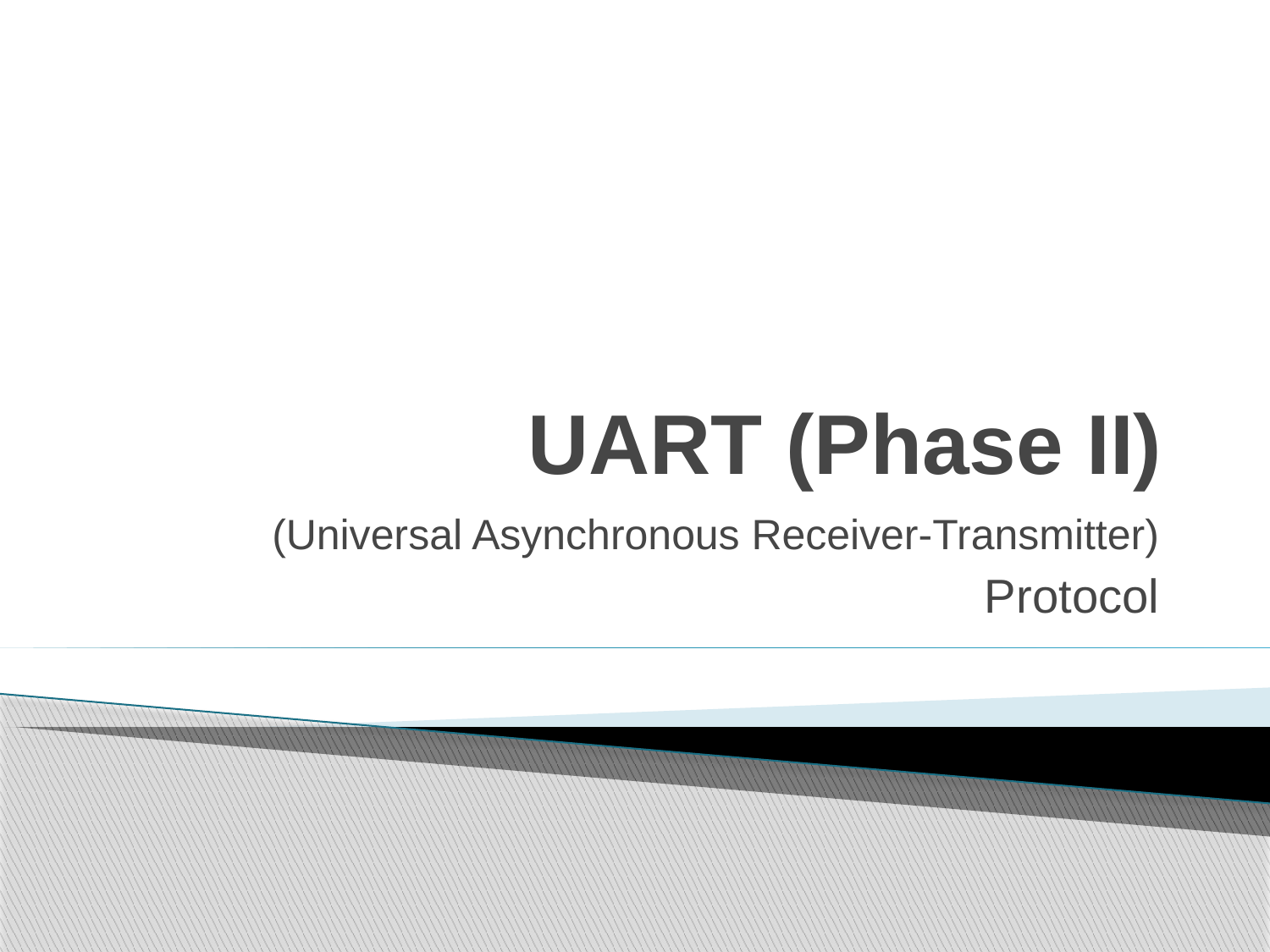

# UART (Phase II)
(Universal Asynchronous Receiver-Transmitter)
Protocol